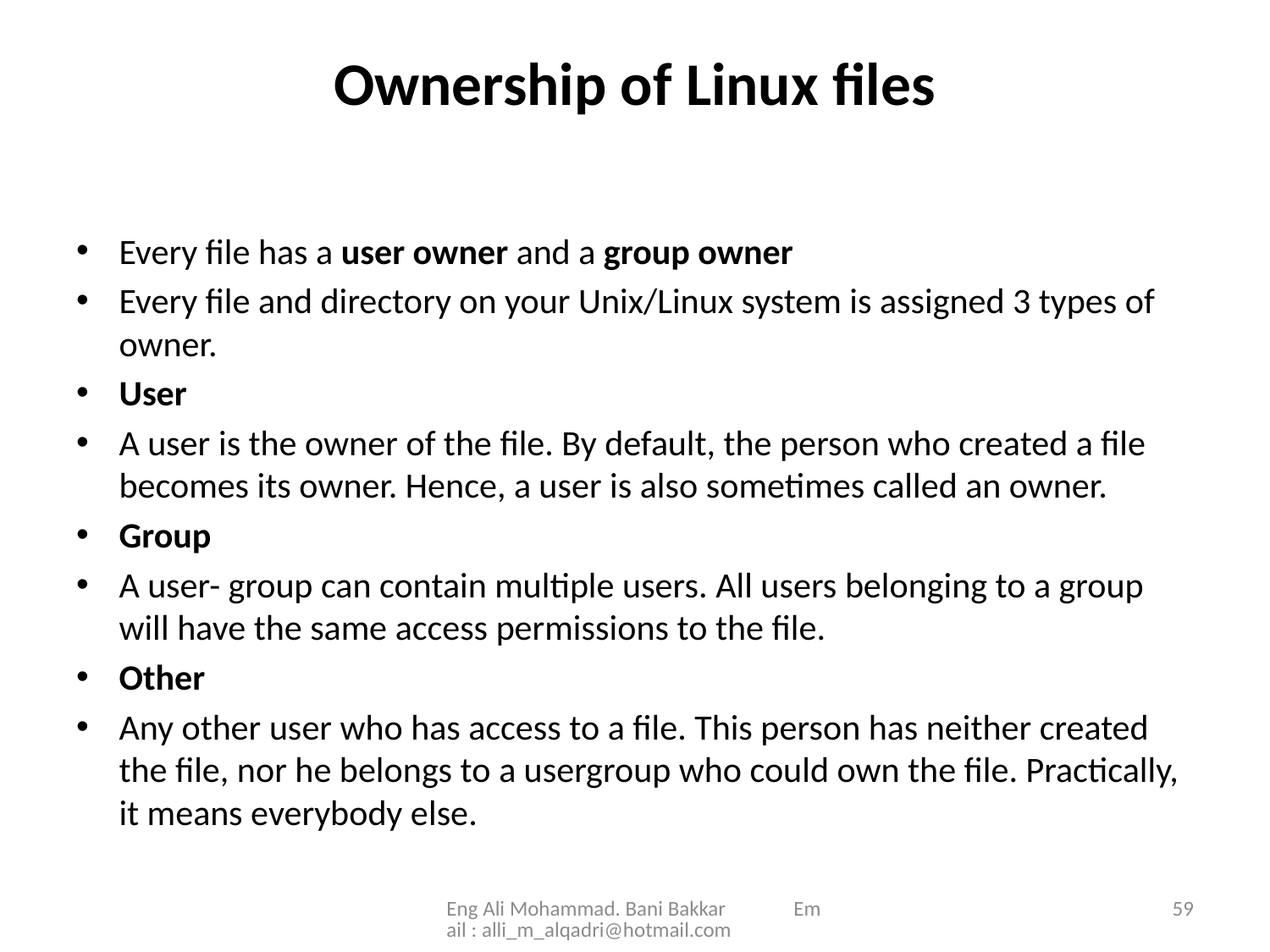

# Ownership of Linux files
Every file has a user owner and a group owner
Every file and directory on your Unix/Linux system is assigned 3 types of owner.
User
A user is the owner of the file. By default, the person who created a file becomes its owner. Hence, a user is also sometimes called an owner.
Group
A user- group can contain multiple users. All users belonging to a group will have the same access permissions to the file.
Other
Any other user who has access to a file. This person has neither created the file, nor he belongs to a usergroup who could own the file. Practically, it means everybody else.
Eng Ali Mohammad. Bani Bakkar              Email : alli_m_alqadri@hotmail.com
59